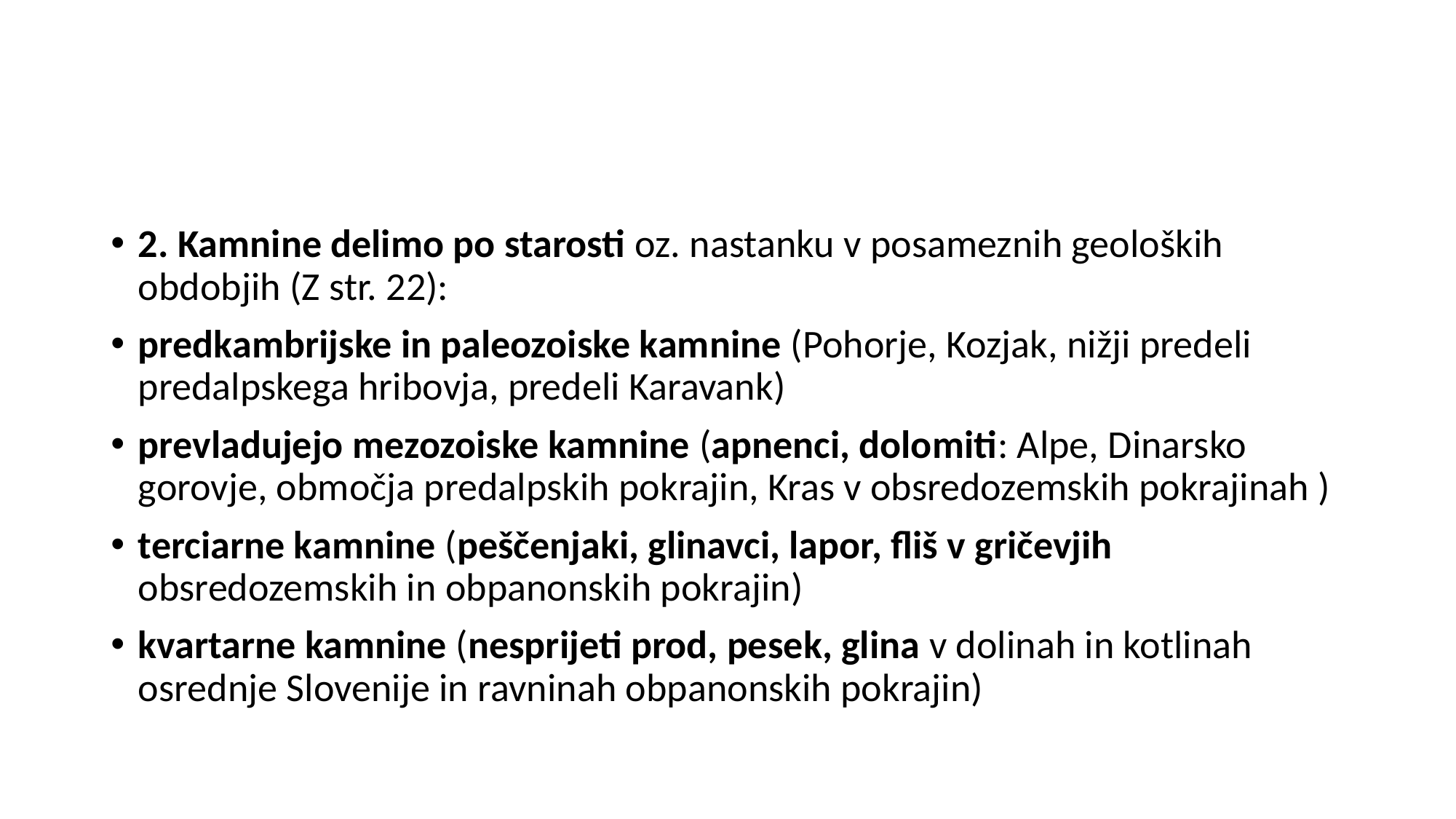

#
2. Kamnine delimo po starosti oz. nastanku v posameznih geoloških obdobjih (Z str. 22):
predkambrijske in paleozoiske kamnine (Pohorje, Kozjak, nižji predeli predalpskega hribovja, predeli Karavank)
prevladujejo mezozoiske kamnine (apnenci, dolomiti: Alpe, Dinarsko gorovje, območja predalpskih pokrajin, Kras v obsredozemskih pokrajinah )
terciarne kamnine (peščenjaki, glinavci, lapor, fliš v gričevjih obsredozemskih in obpanonskih pokrajin)
kvartarne kamnine (nesprijeti prod, pesek, glina v dolinah in kotlinah osrednje Slovenije in ravninah obpanonskih pokrajin)